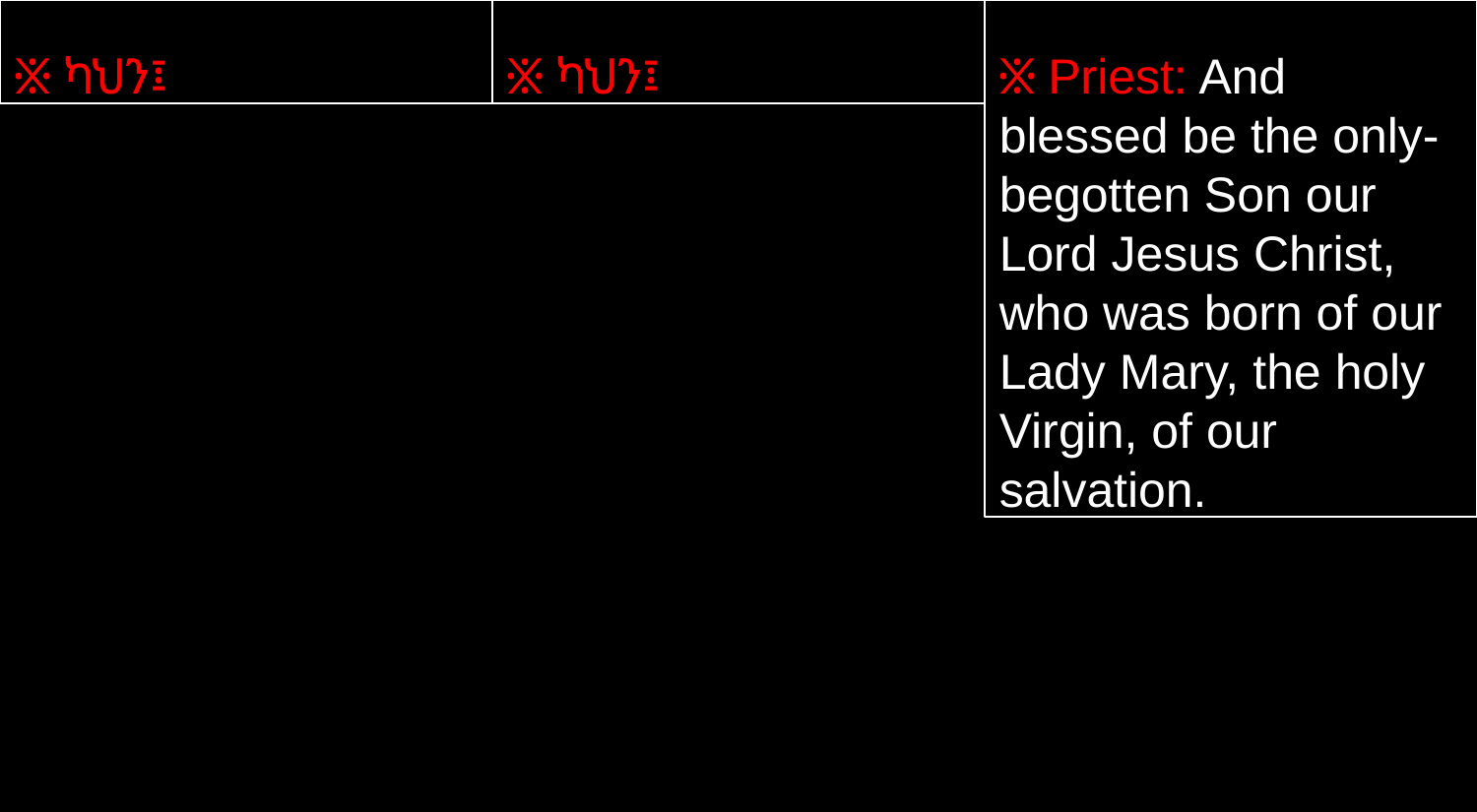

፠ ካህን፤

፠ ካህን፤

፠ Priest: And blessed be the only-begotten Son our Lord Jesus Christ, who was born of our Lady Mary, the holy Virgin, of our salvation.